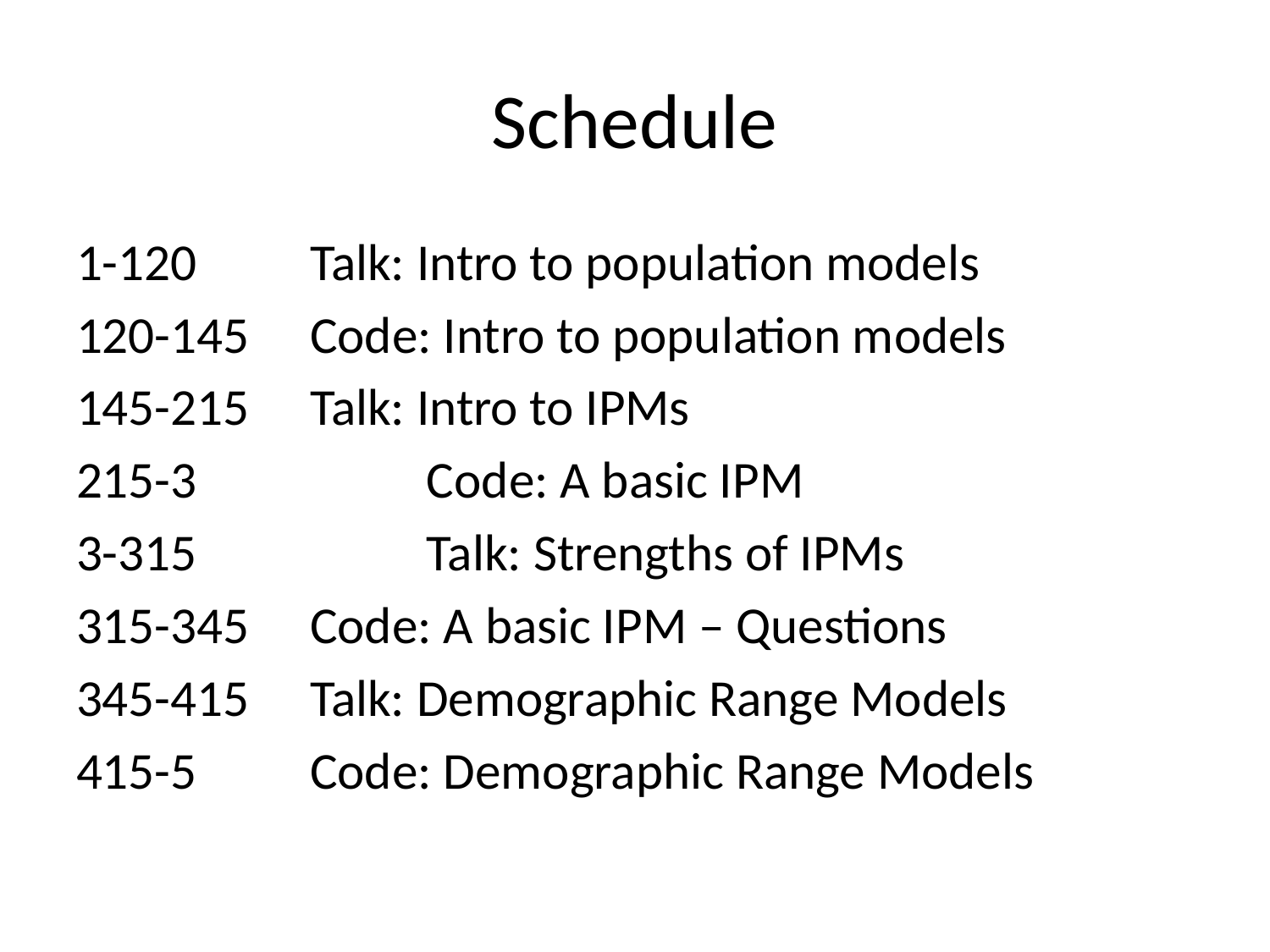

# Schedule
1-120     		Talk: Intro to population models
120-145			Code: Intro to population models
145-215 		Talk: Intro to IPMs
215-3	   		Code: A basic IPM
3-315	     	Talk: Strengths of IPMs
315-345     		Code: A basic IPM – Questions
345-415			Talk: Demographic Range Models
415-5			Code: Demographic Range Models